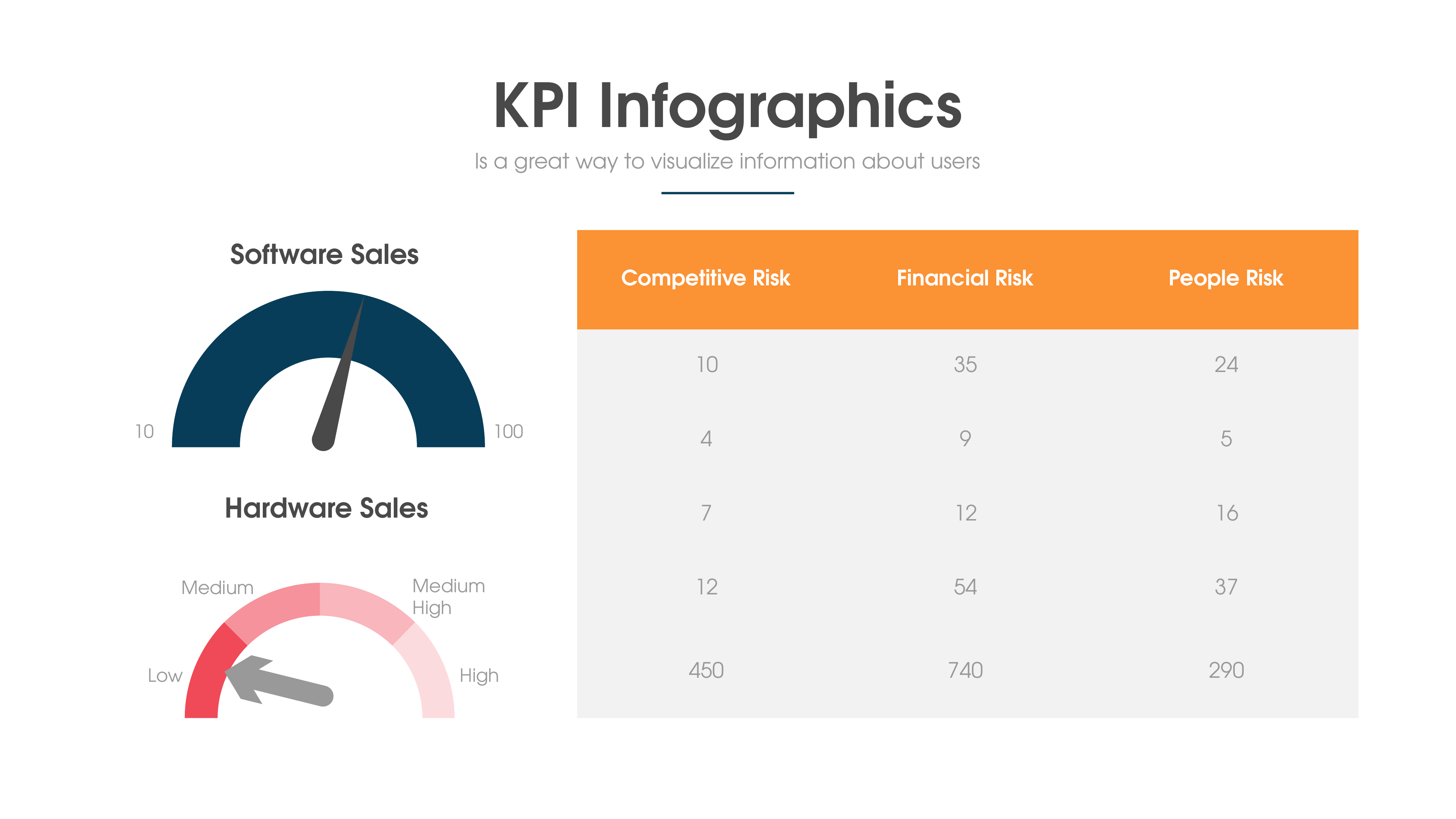

KPI Infographics
Is a great way to visualize information about users

| Competitive Risk | Financial Risk | People Risk |
| --- | --- | --- |
| 10 | 35 | 24 |
| 4 | 9 | 5 |
| 7 | 12 | 16 |
| 12 | 54 | 37 |
| 450 | 740 | 290 |
Software Sales

10
100
Hardware Sales
Medium
High
Medium

Low
High